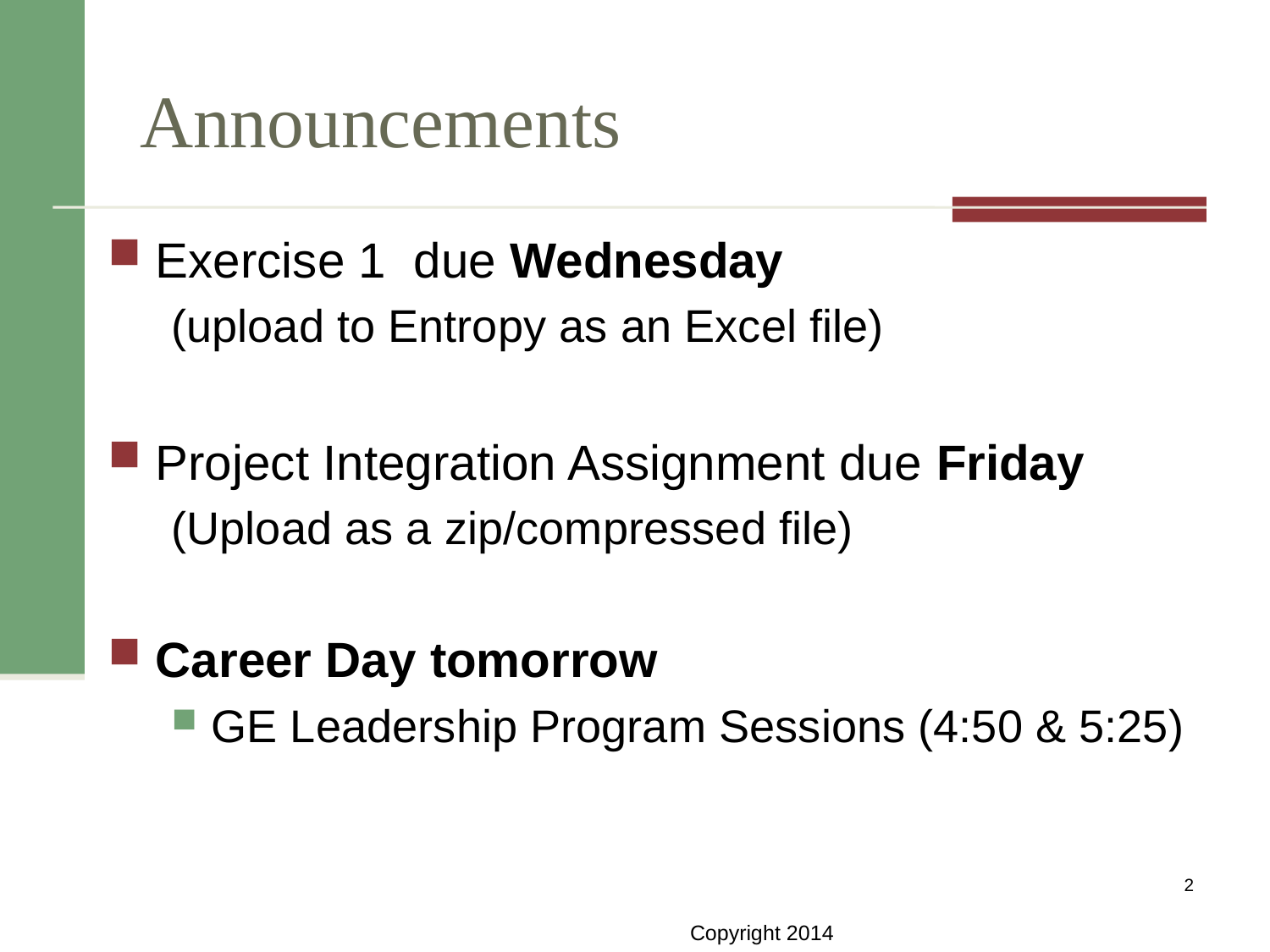

# Announcements
Exercise 1  due Wednesday
(upload to Entropy as an Excel file)

Project Integration Assignment due Friday
(Upload as a zip/compressed file)

Career Day tomorrow
GE Leadership Program Sessions (4:50 & 5:25)
2